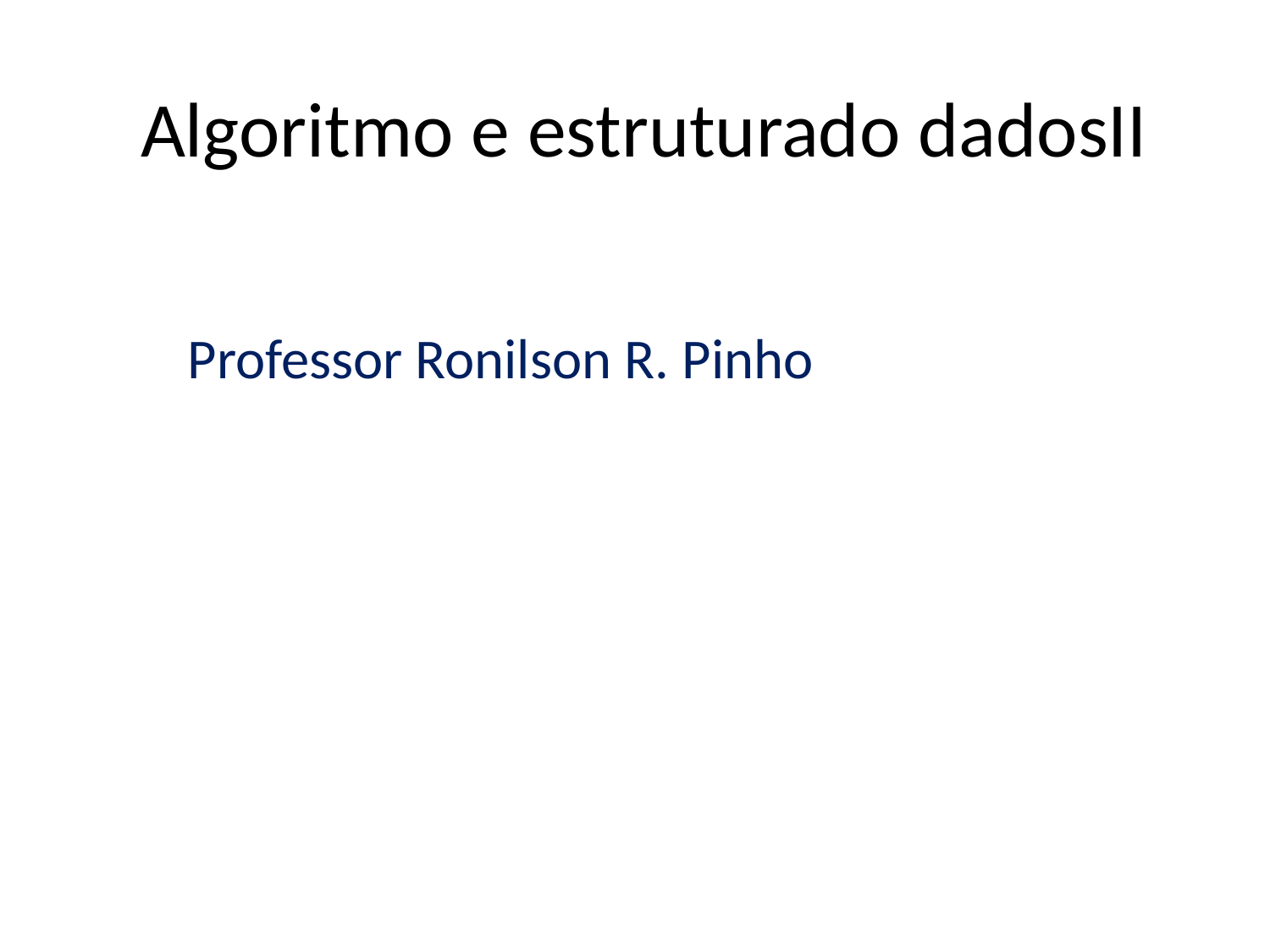

# Algoritmo e estruturado dadosII
Professor Ronilson R. Pinho